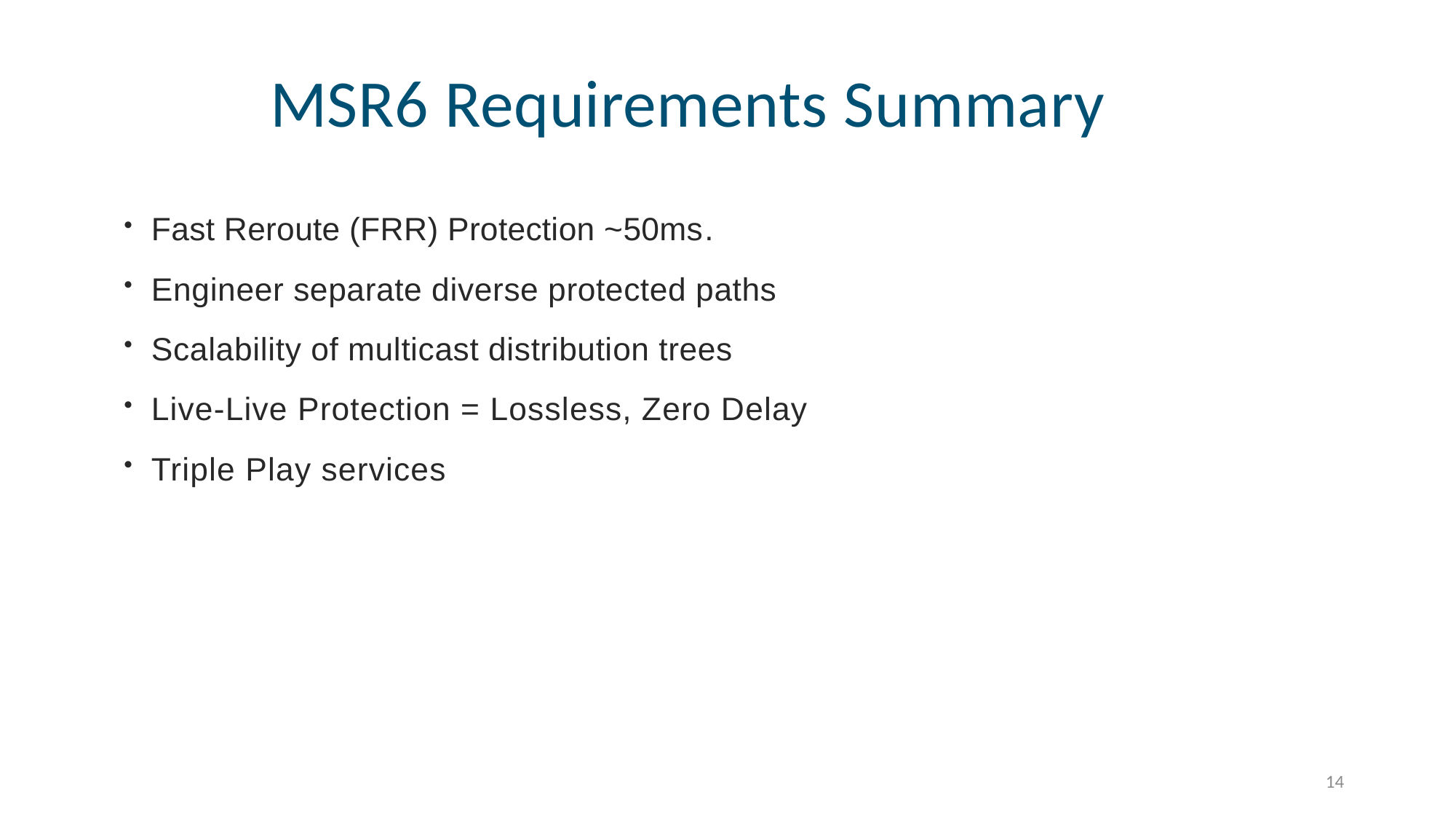

# MSR6 Requirements Summary
Fast Reroute (FRR) Protection ~50ms.
Engineer separate diverse protected paths
Scalability of multicast distribution trees
Live-Live Protection = Lossless, Zero Delay
Triple Play services

14